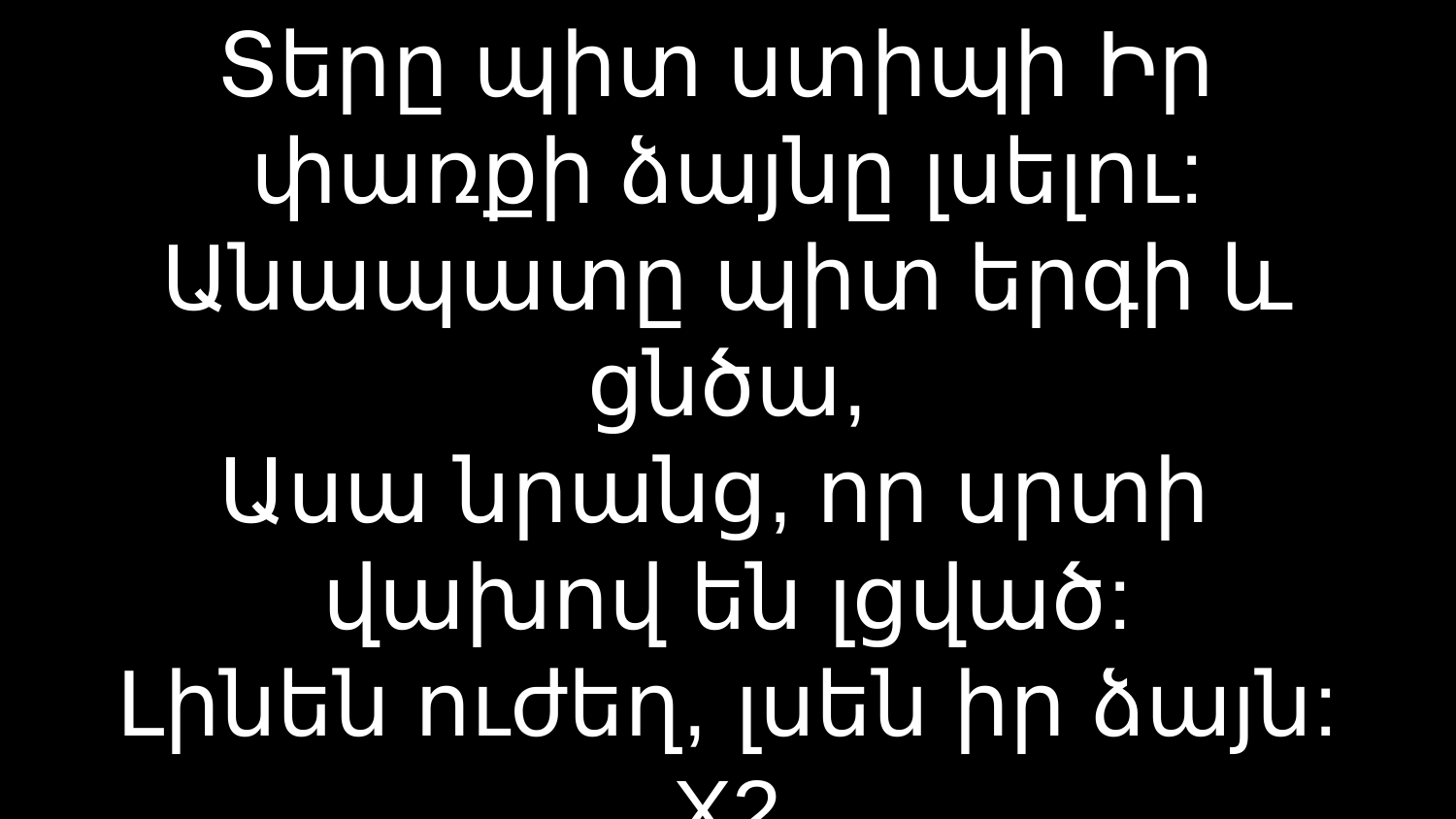

# Տերը պիտ ստիպի Իր փառքի ձայնը լսելու: Անապատը պիտ երգի և ցնծա, Ասա նրանց, որ սրտի վախով են լցված: Լինեն ուժեղ, լսեն իր ձայն: X2